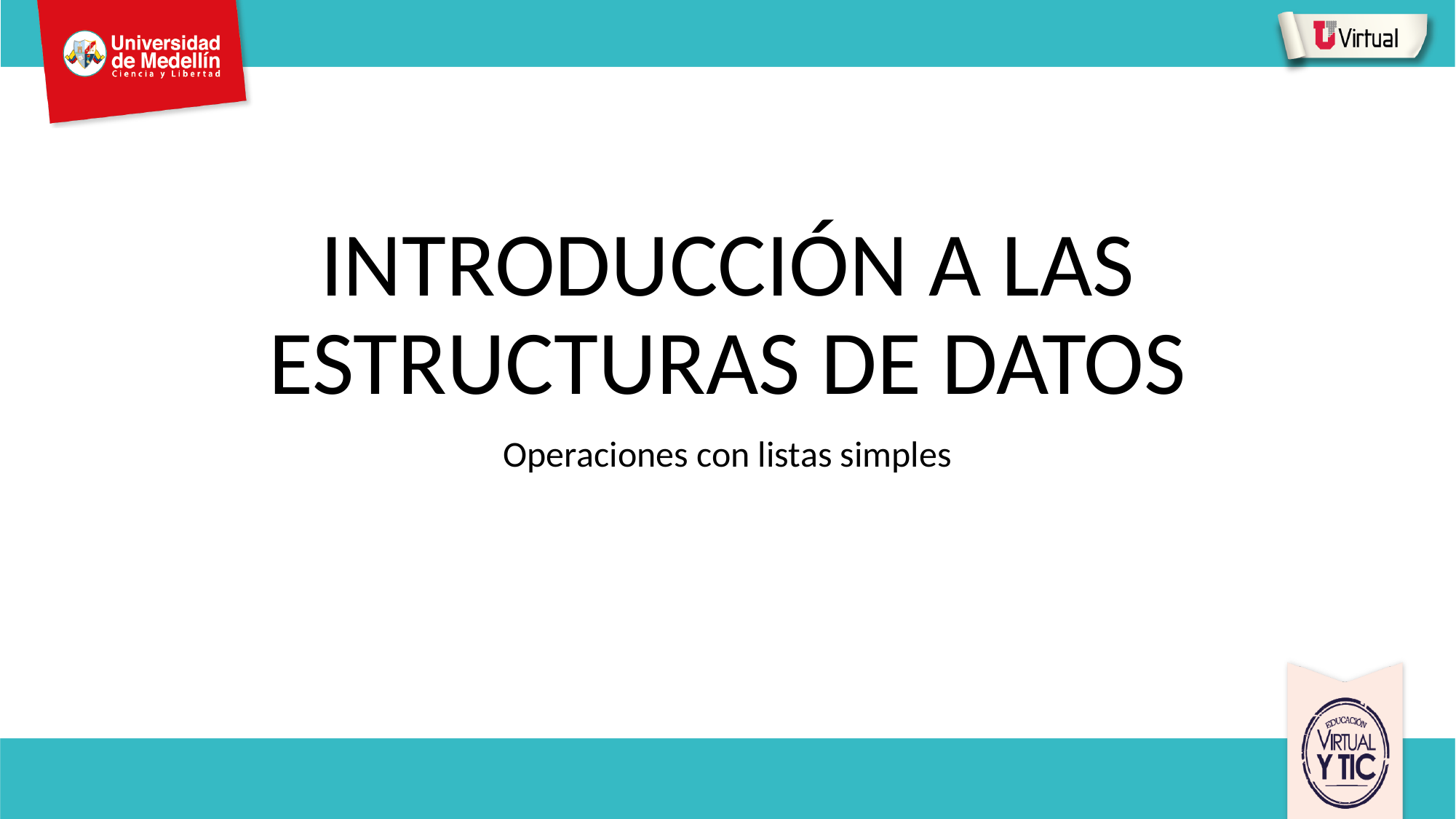

# INTRODUCCIÓN A LAS ESTRUCTURAS DE DATOS
Operaciones con listas simples